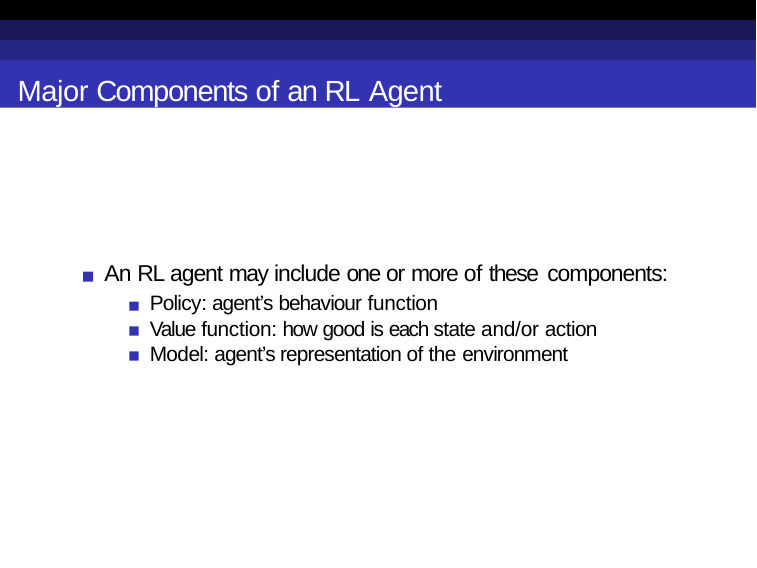

Major Components of an RL Agent
An RL agent may include one or more of these components:
Policy: agent’s behaviour function
Value function: how good is each state and/or action  Model: agent’s representation of the environment